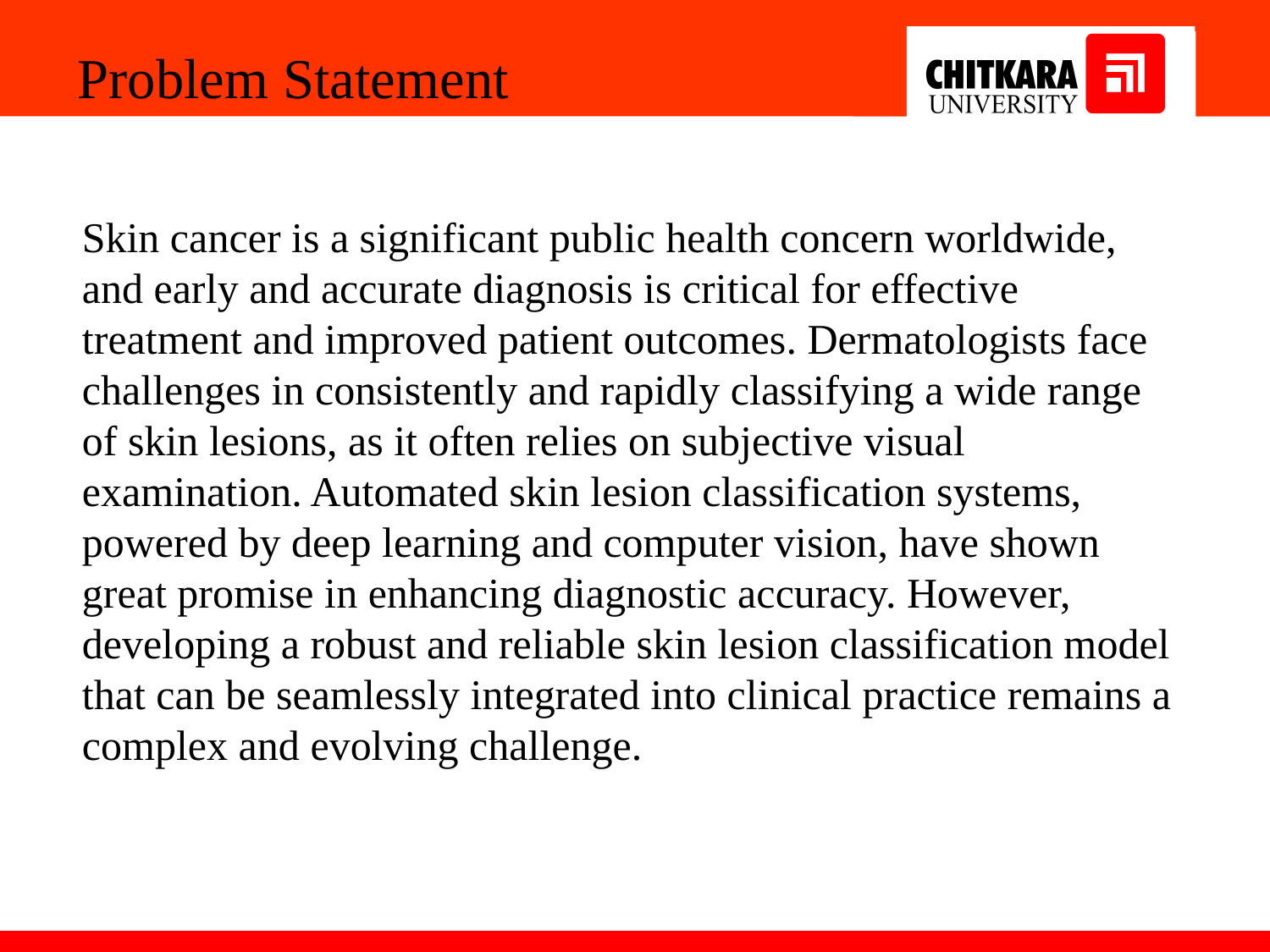

Problem Statement
Skin cancer is a significant public health concern worldwide, and early and accurate diagnosis is critical for effective treatment and improved patient outcomes. Dermatologists face challenges in consistently and rapidly classifying a wide range of skin lesions, as it often relies on subjective visual examination. Automated skin lesion classification systems, powered by deep learning and computer vision, have shown great promise in enhancing diagnostic accuracy. However, developing a robust and reliable skin lesion classification model that can be seamlessly integrated into clinical practice remains a complex and evolving challenge.